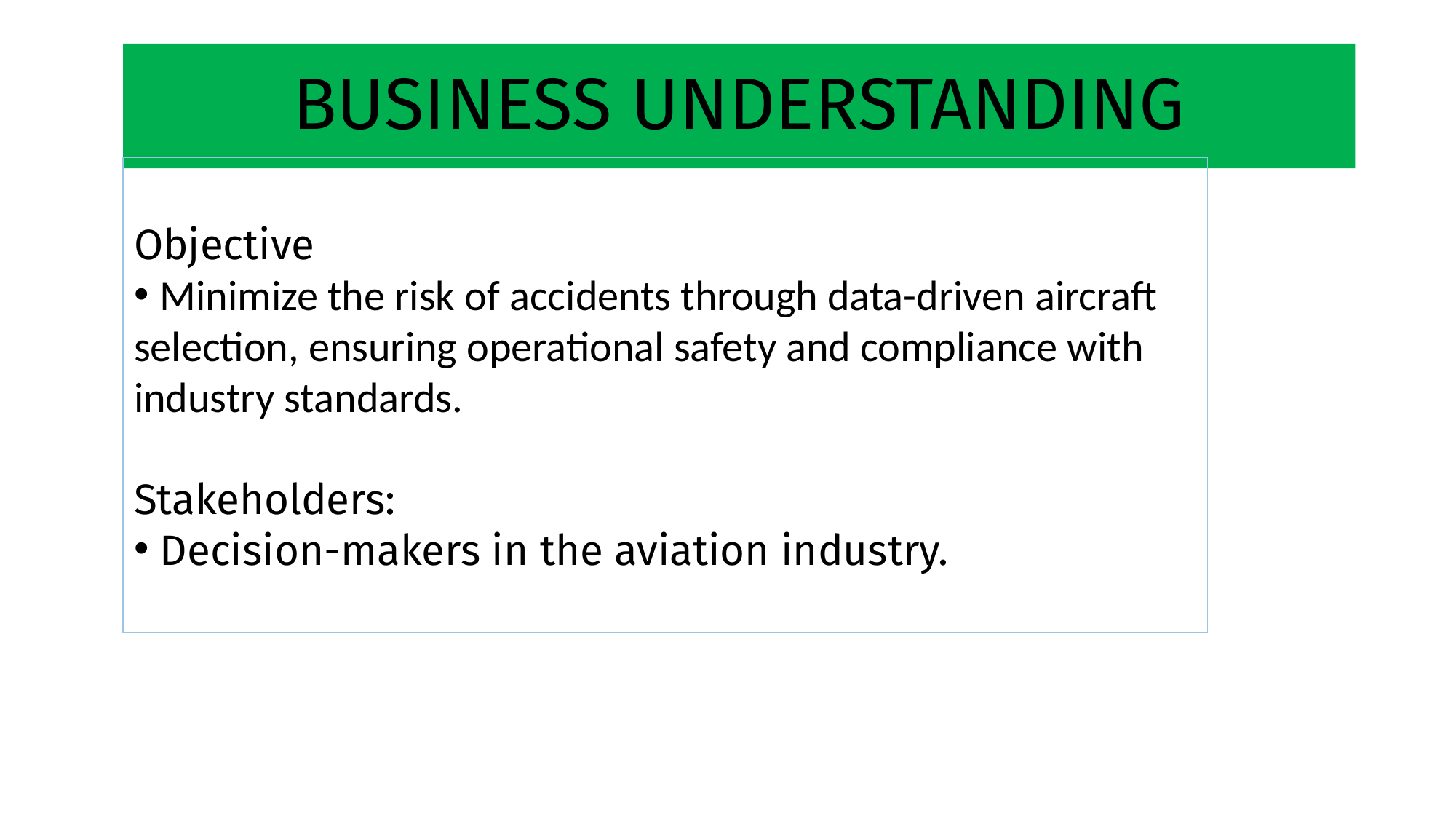

# BUSINESS UNDERSTANDING
Objective
 Minimize the risk of accidents through data-driven aircraft selection, ensuring operational safety and compliance with industry standards.

Stakeholders:
 Decision-makers in the aviation industry.